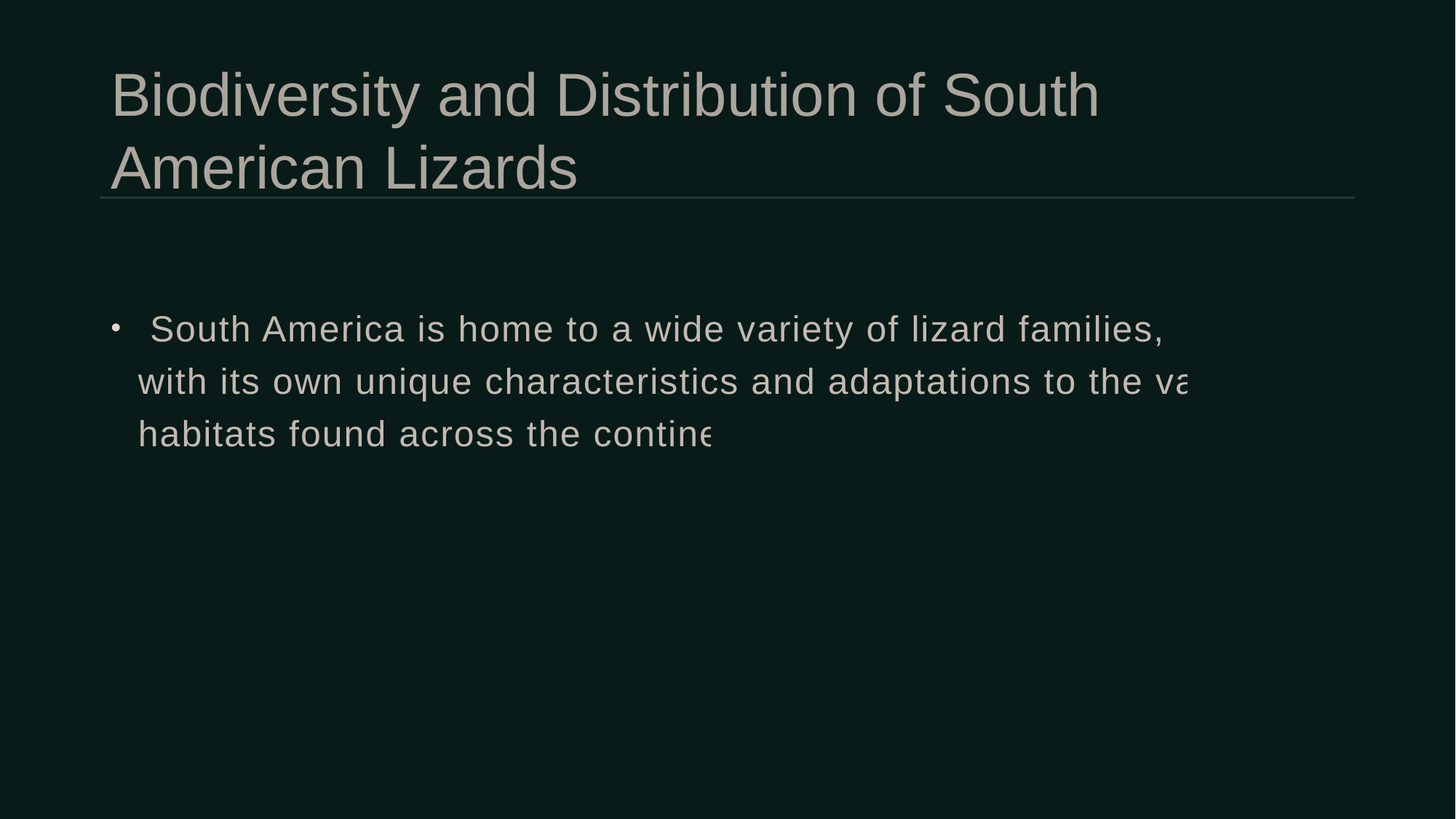

# Biodiversity and Distribution of South American Lizards
 South America is home to a wide variety of lizard families, each with its own unique characteristics and adaptations to the various habitats found across the continent.